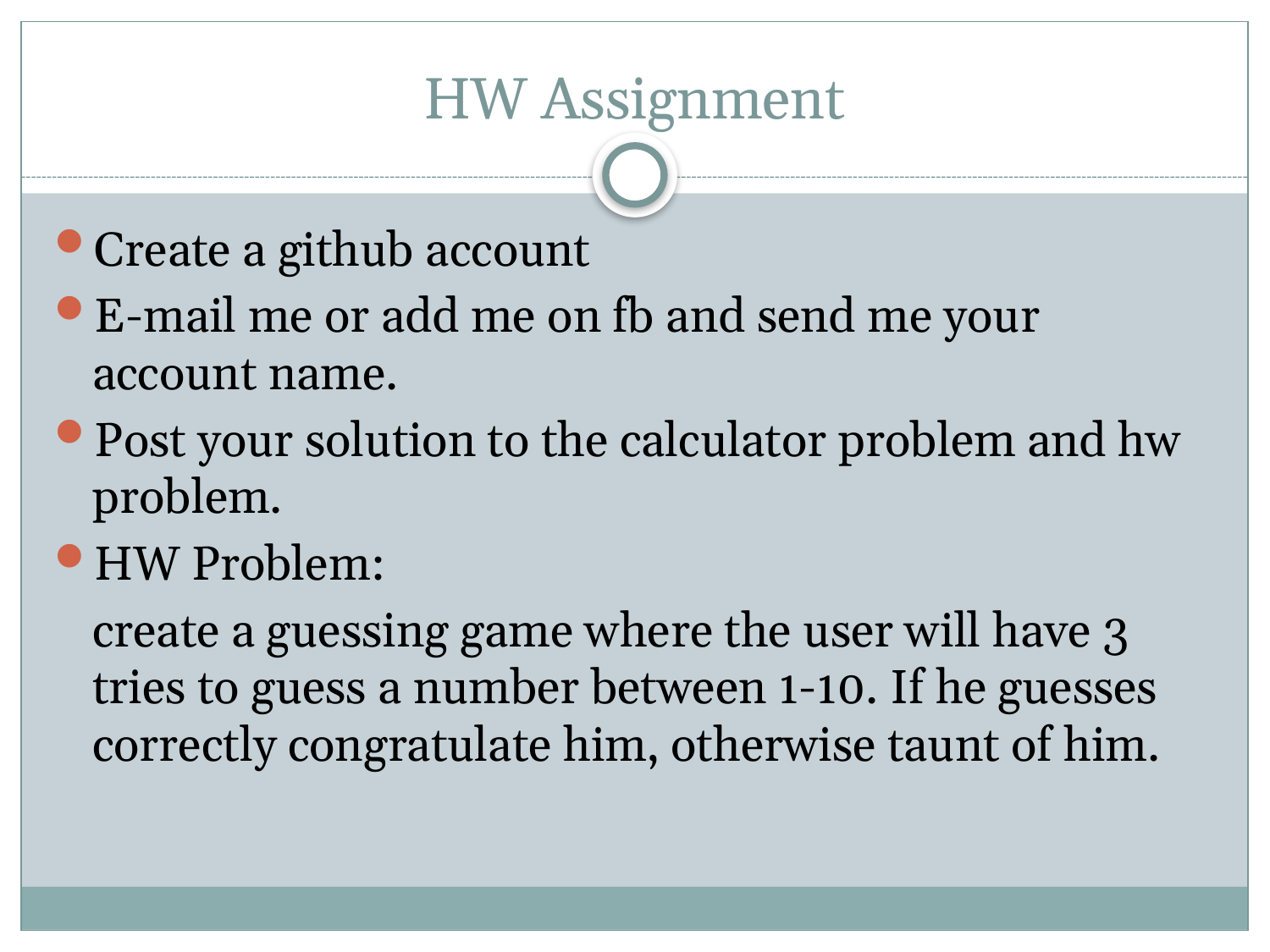

# HW Assignment
Create a github account
E-mail me or add me on fb and send me your account name.
Post your solution to the calculator problem and hw problem.
HW Problem:
	create a guessing game where the user will have 3 tries to guess a number between 1-10. If he guesses correctly congratulate him, otherwise taunt of him.